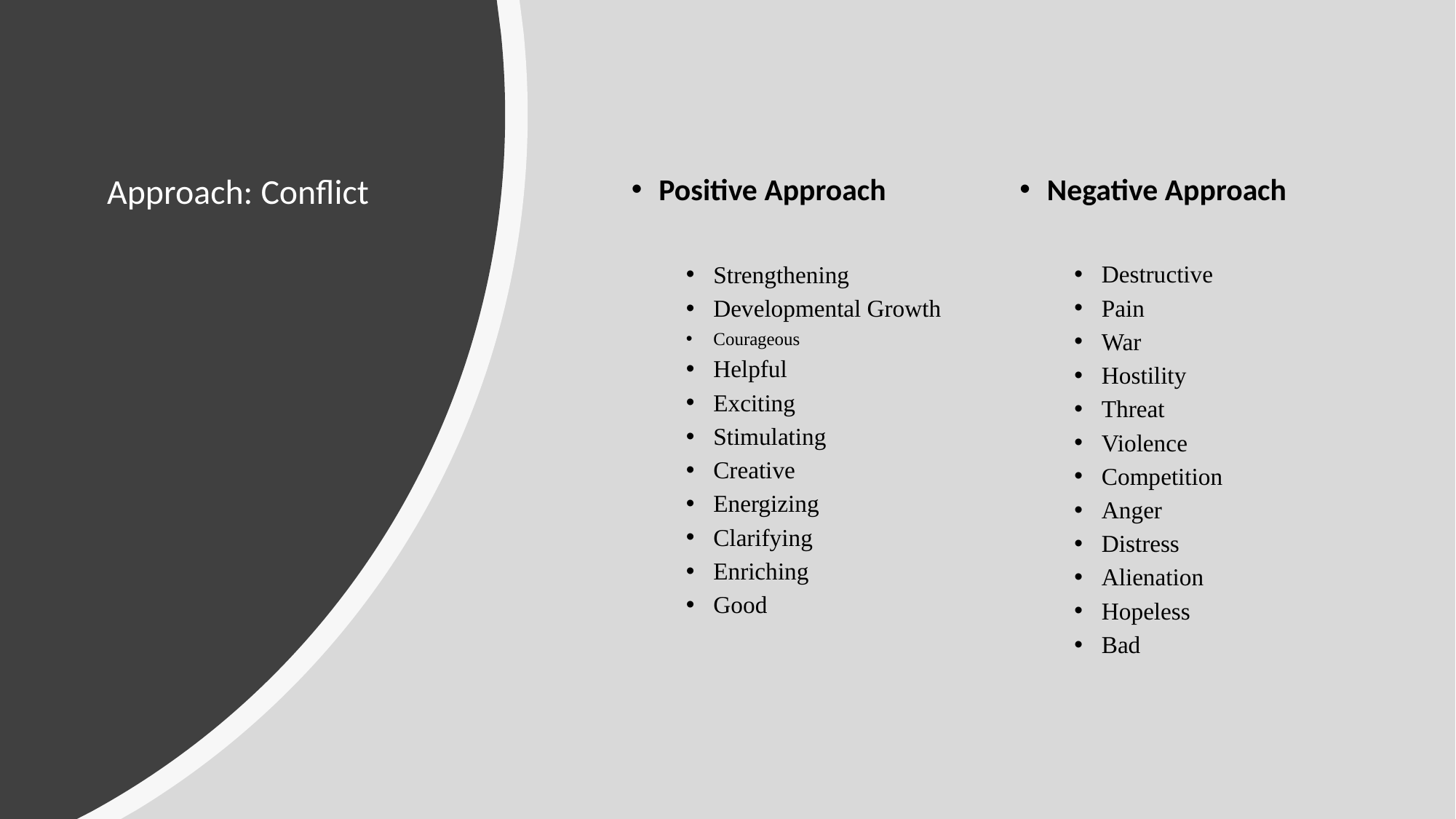

# Approach: Conflict
Positive Approach

Strengthening
Developmental Growth
Courageous
Helpful
Exciting
Stimulating
Creative
Energizing
Clarifying
Enriching
Good

Negative Approach

Destructive
Pain
War
Hostility
Threat
Violence
Competition
Anger
Distress
Alienation
Hopeless
Bad